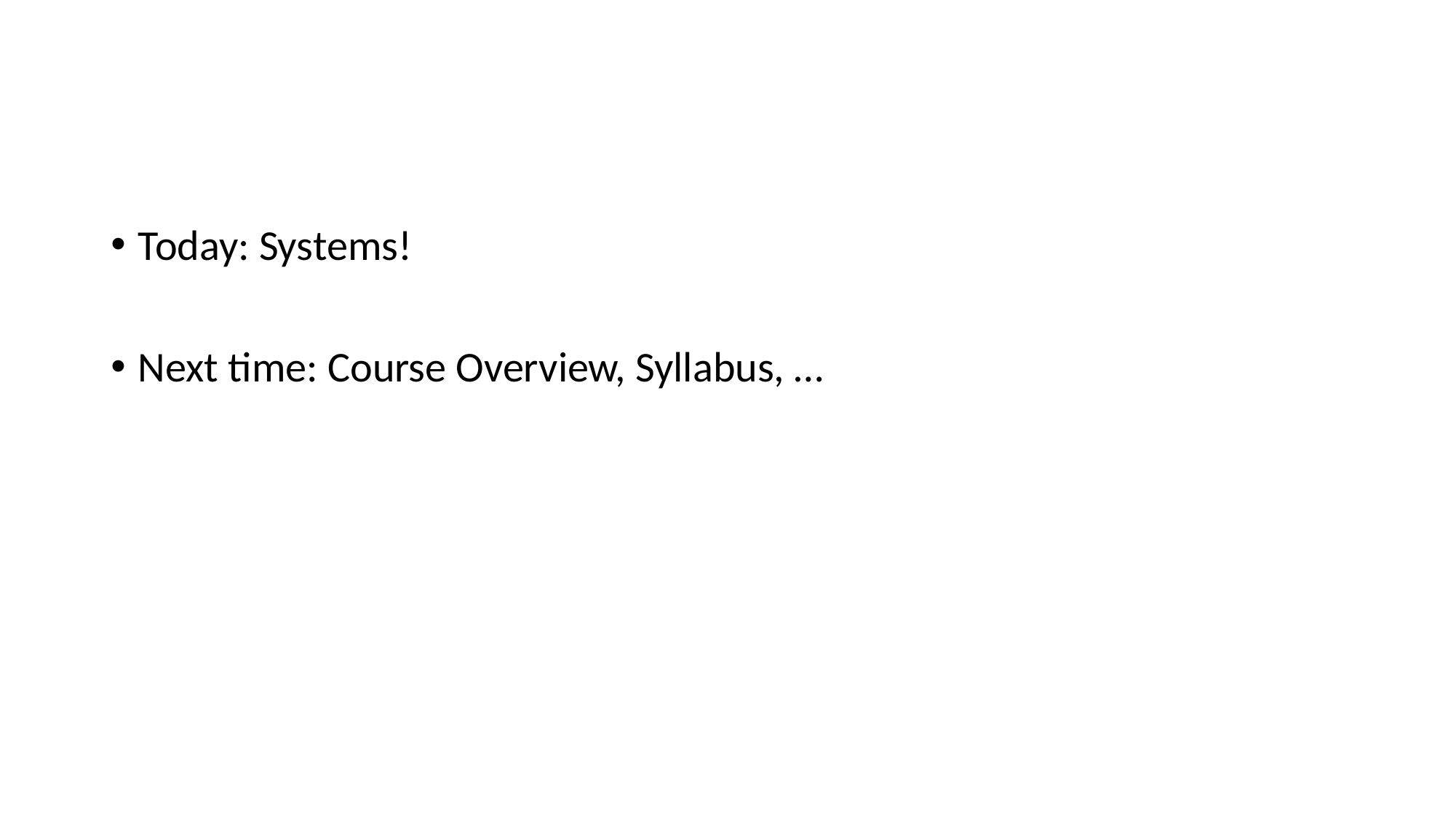

Today: Systems!

Next time: Course Overview, Syllabus, …